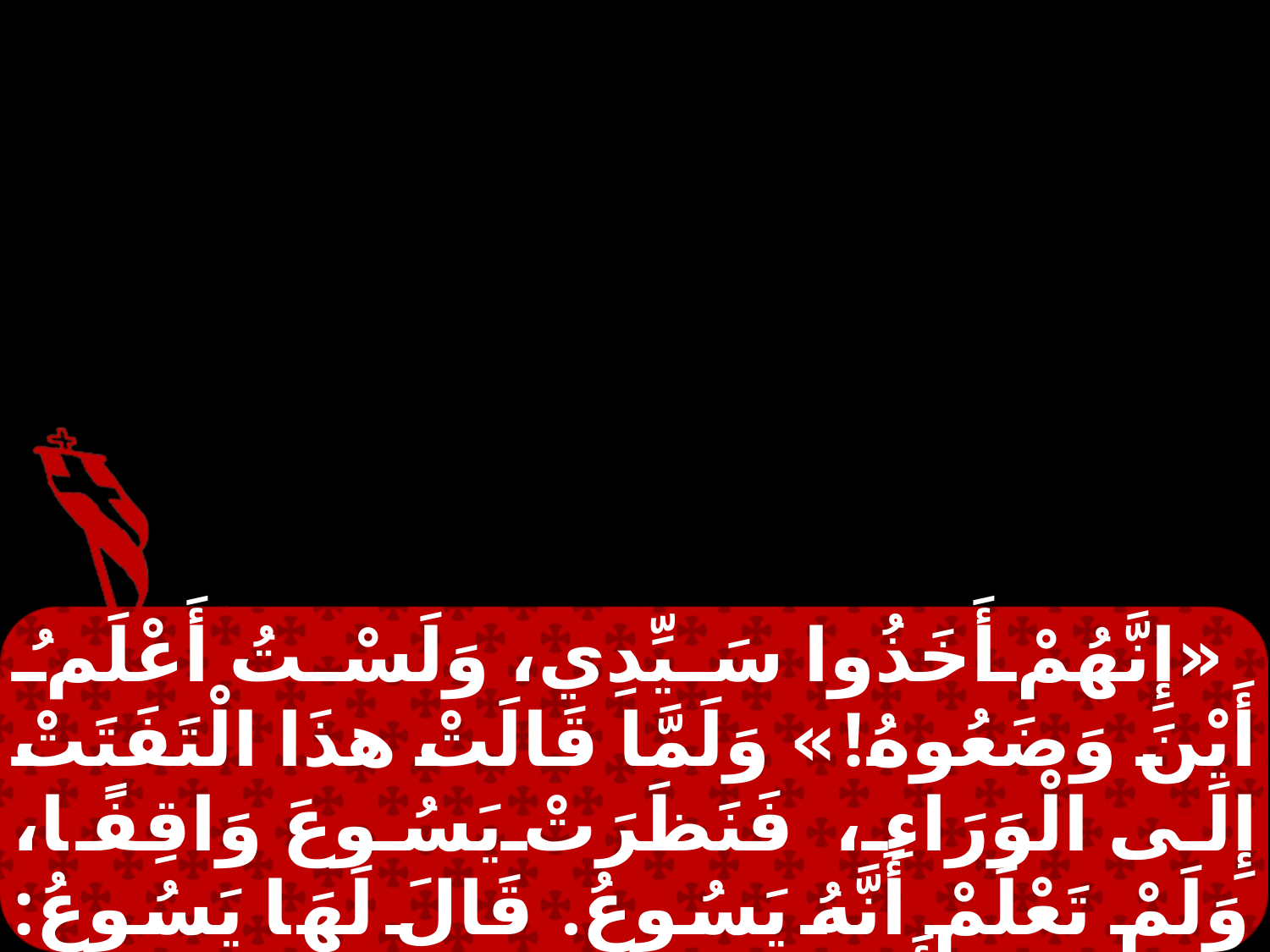

«إِنَّهُمْ أَخَذُوا سَيِّدِي، وَلَسْتُ أَعْلَمُ أَيْنَ وَضَعُوهُ!» وَلَمَّا قَالَتْ هذَا الْتَفَتَتْ إِلَى الْوَرَاءِ، فَنَظَرَتْ يَسُوعَ وَاقِفًا، وَلَمْ تَعْلَمْ أَنَّهُ يَسُوعُ. قَالَ لَهَا يَسُوعُ: «يَا امْرَأَةُ، لِمَاذَا تَبْكِينَ؟ مَنْ تَطْلُبِينَ؟» فَظَنَّتْ تِلْكَ أَنَّهُ الْبُسْتَانِيُّ،